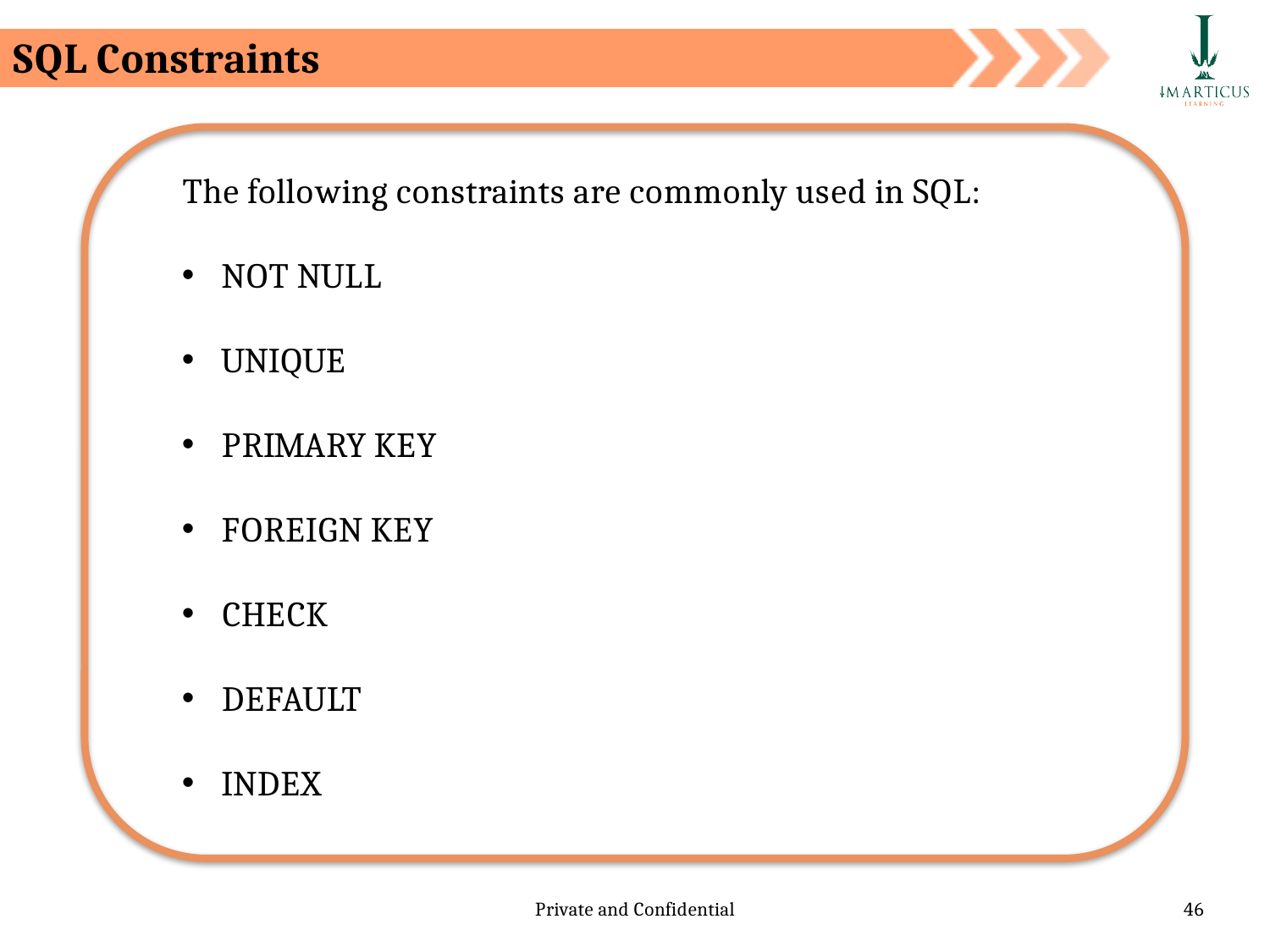

SQL Constraints

The following constraints are commonly used in SQL:

NOT NULL

UNIQUE

PRIMARY KEY

FOREIGN KEY

CHECK

DEFAULT

INDEX